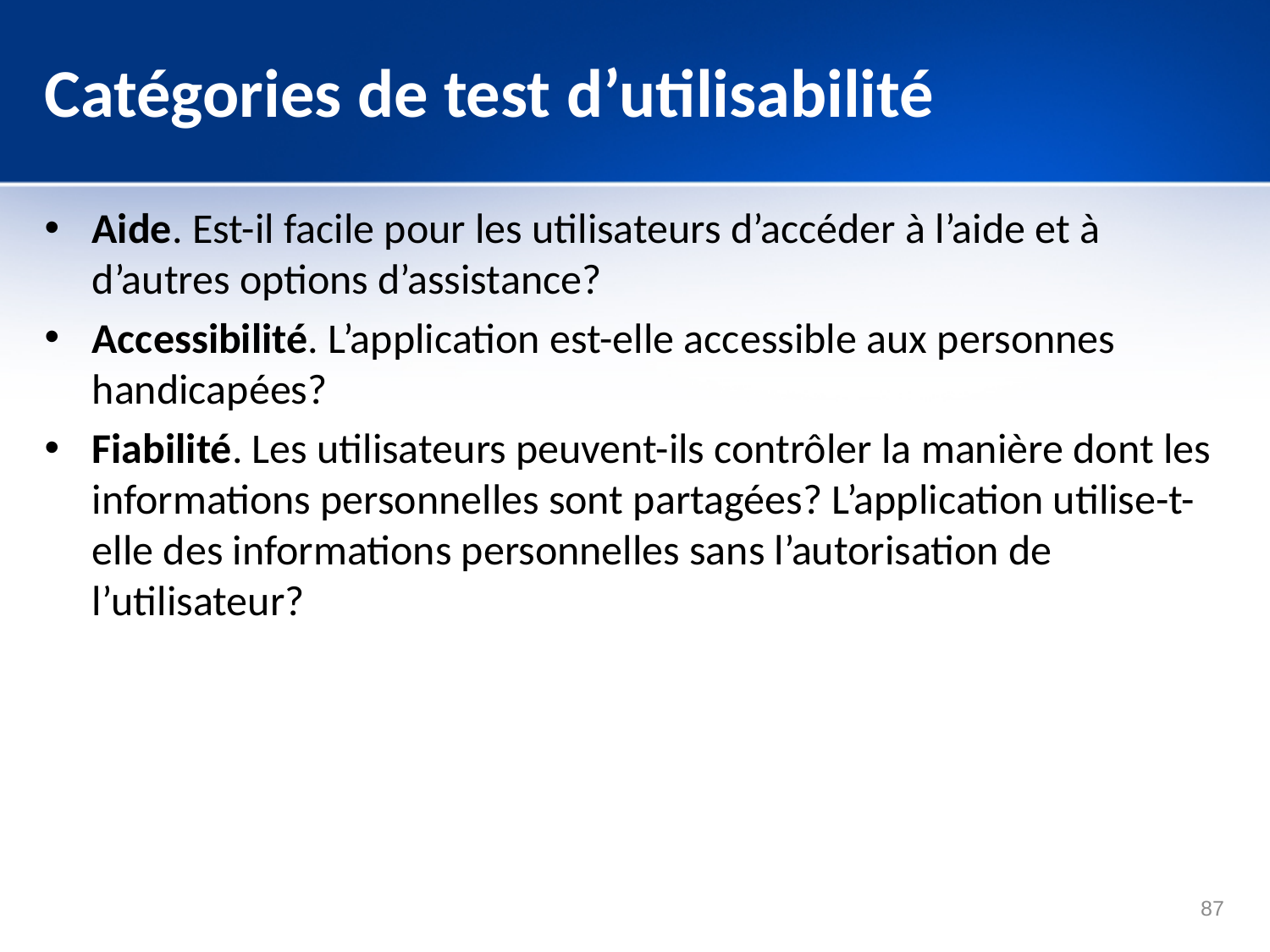

# Catégories de test d’utilisabilité

Aide. Est-il facile pour les utilisateurs d’accéder à l’aide et à d’autres options d’assistance?
Accessibilité. L’application est-elle accessible aux personnes handicapées?
Fiabilité. Les utilisateurs peuvent-ils contrôler la manière dont les informations personnelles sont partagées? L’application utilise-t-elle des informations personnelles sans l’autorisation de l’utilisateur?
87